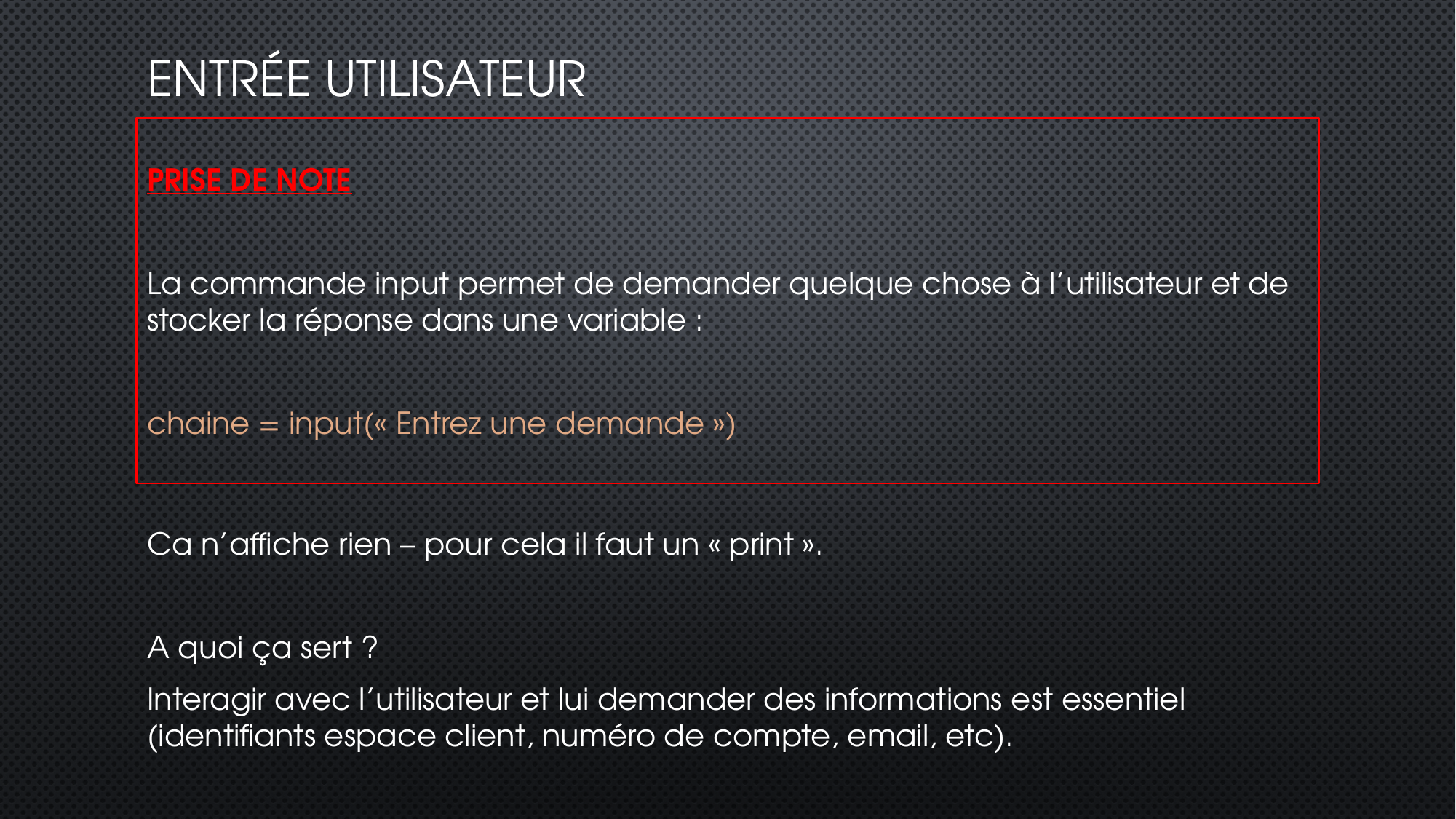

# Entrée utilisateur
PRISE DE NOTE

La commande input permet de demander quelque chose à l’utilisateur et de stocker la réponse dans une variable :

chaine = input(« Entrez une demande »)
Ca n’affiche rien – pour cela il faut un « print ».

A quoi ça sert ?
Interagir avec l’utilisateur et lui demander des informations est essentiel (identifiants espace client, numéro de compte, email, etc).